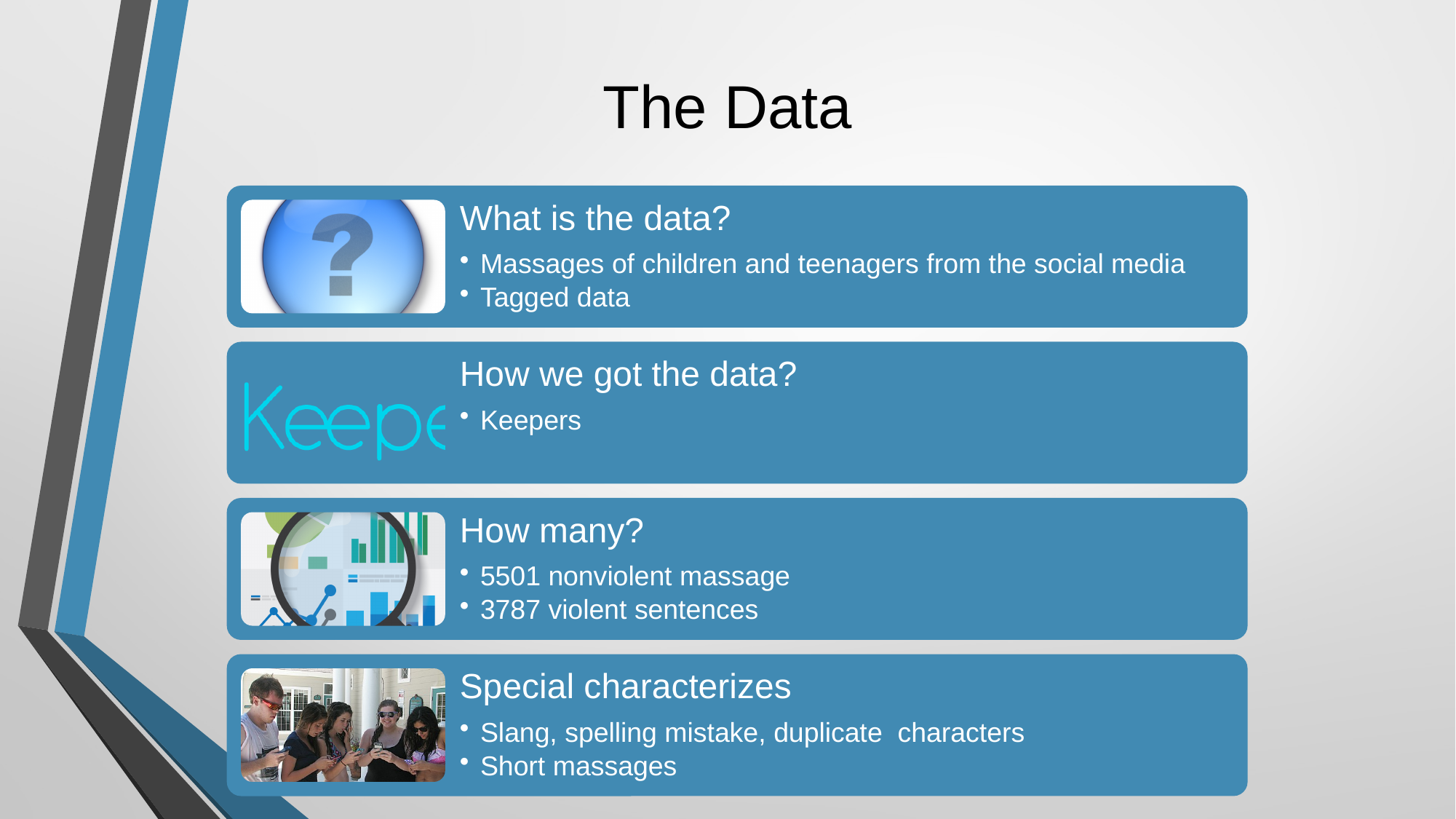

# The Data
What is the data?
Massages of children and teenagers from the social media
Tagged data
How we got the data?
Keepers
How many?
5501 nonviolent massage
3787 violent sentences
Special characterizes
Slang, spelling mistake, duplicate  characters
Short massages